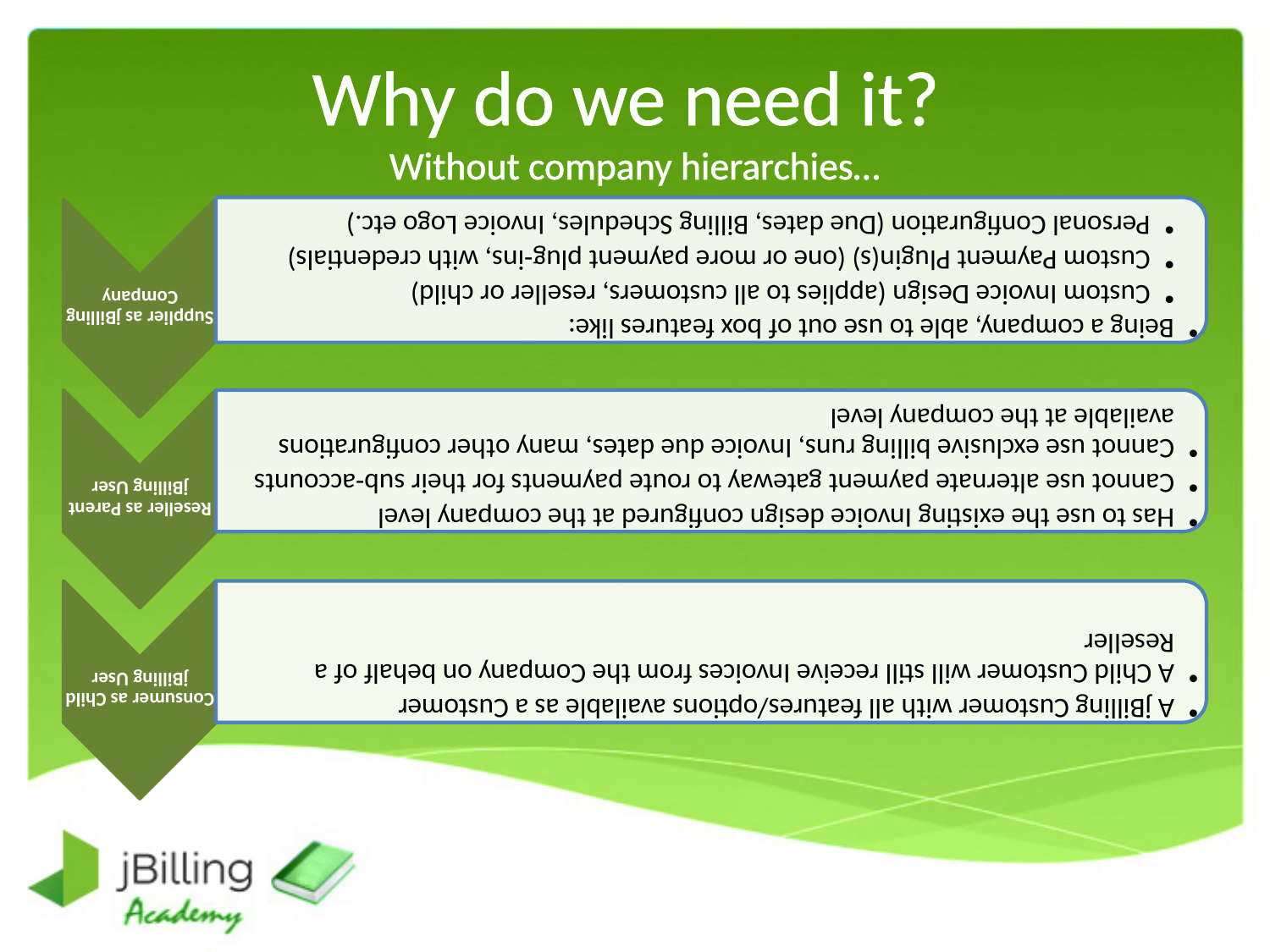

# Why do we need it? Without company hierarchies…
Supplier as jBilling Company
Being a company, able to use out of box features like:
Custom Invoice Design (applies to all customers, reseller or child)
Custom Payment Plugin(s) (one or more payment plug-ins, with credentials)
Personal Configuration (Due dates, Billing Schedules, Invoice Logo etc.)
Reseller as Parent jBilling User
Has to use the existing Invoice design configured at the company level
Cannot use alternate payment gateway to route payments for their sub-accounts
Cannot use exclusive billing runs, Invoice due dates, many other configurations available at the company level
Consumer as Child jBilling User
A jBilling Customer with all features/options available as a Customer
A Child Customer will still receive Invoices from the Company on behalf of a Reseller